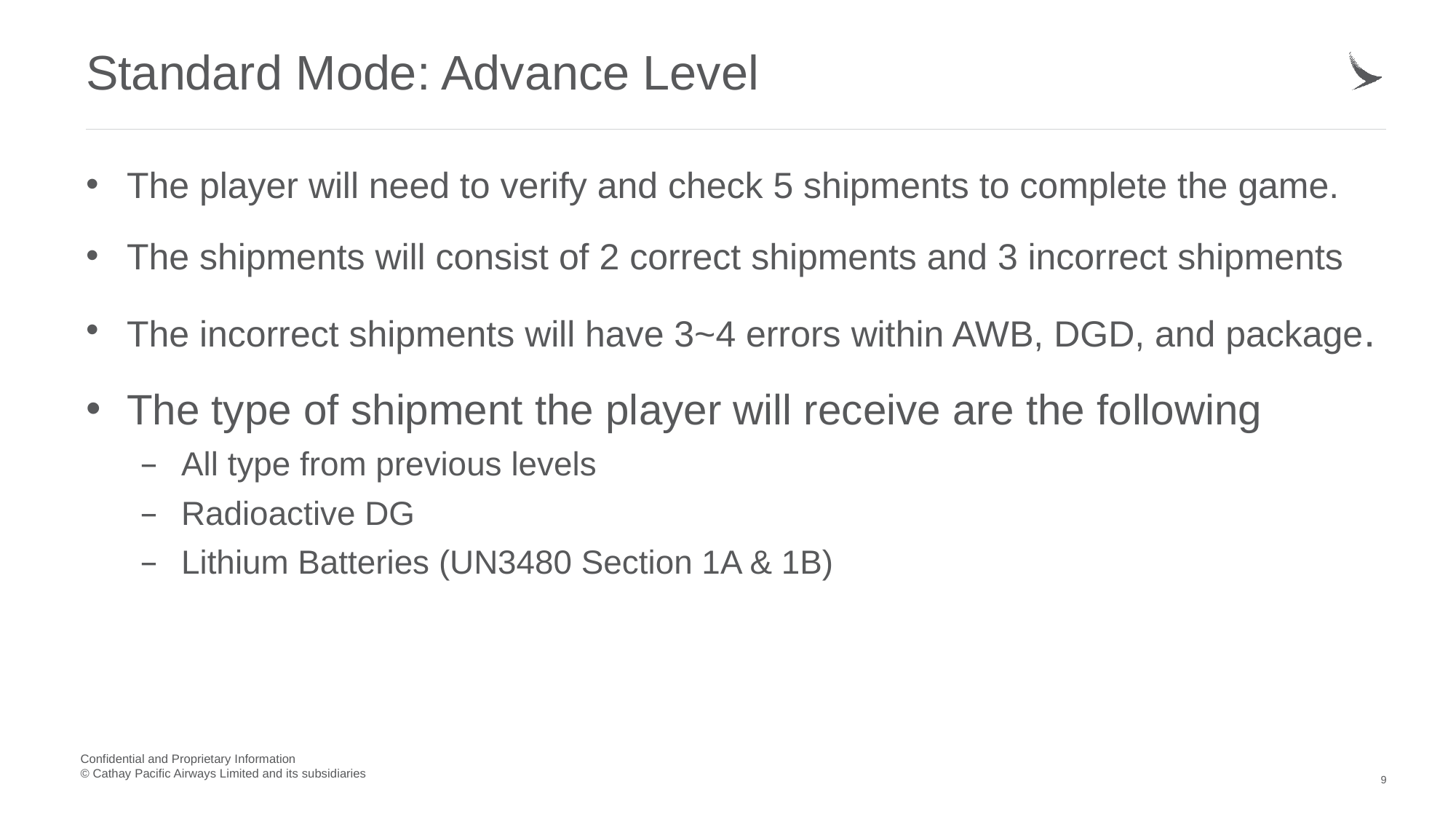

# Standard Mode: Advance Level
The player will need to verify and check 5 shipments to complete the game.
The shipments will consist of 2 correct shipments and 3 incorrect shipments
The incorrect shipments will have 3~4 errors within AWB, DGD, and package.
The type of shipment the player will receive are the following
All type from previous levels
Radioactive DG
Lithium Batteries (UN3480 Section 1A & 1B)

9